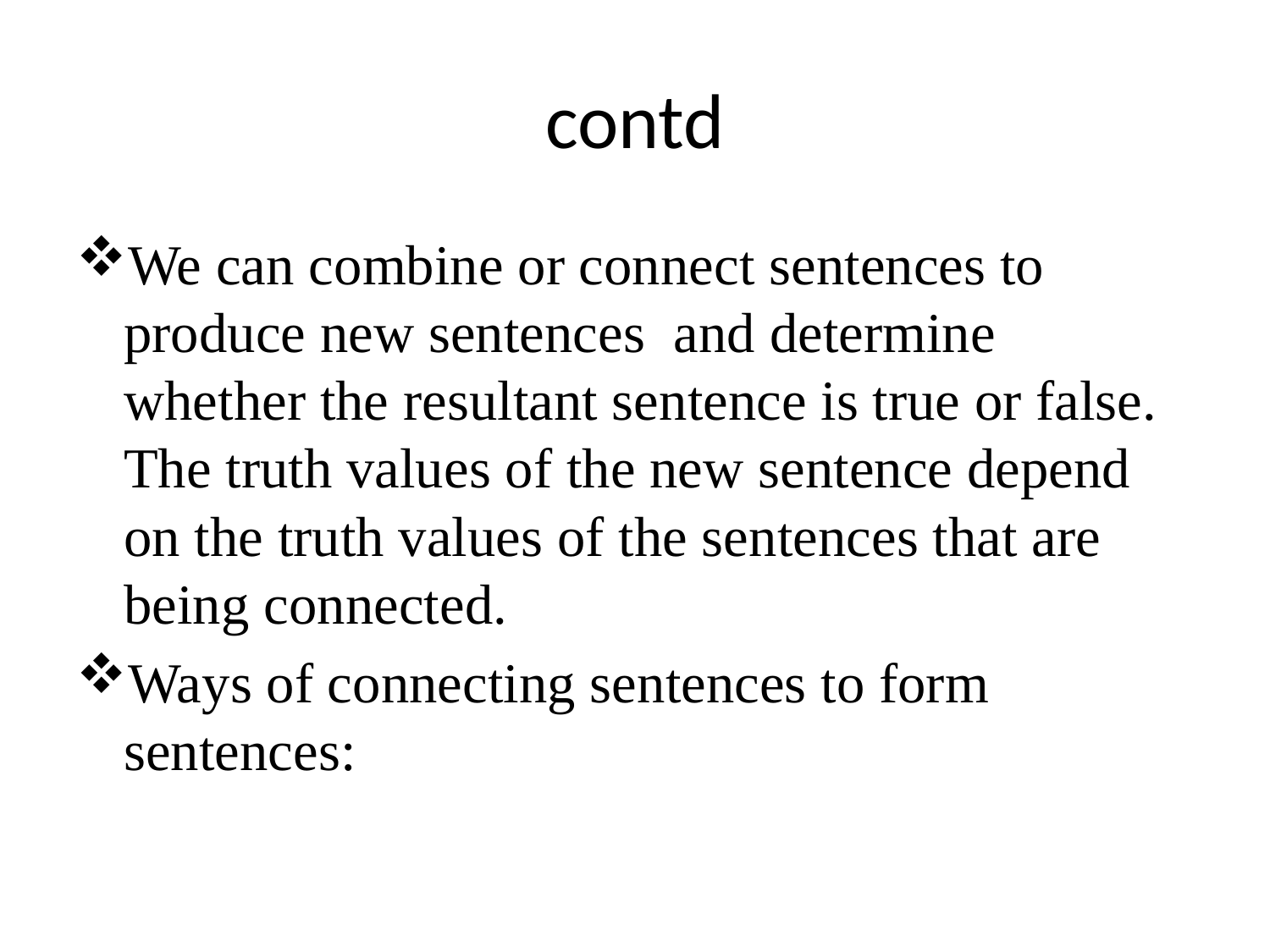

# contd
We can combine or connect sentences to produce new sentences  and determine whether the resultant sentence is true or false. The truth values of the new sentence depend on the truth values of the sentences that are being connected.
Ways of connecting sentences to form sentences: